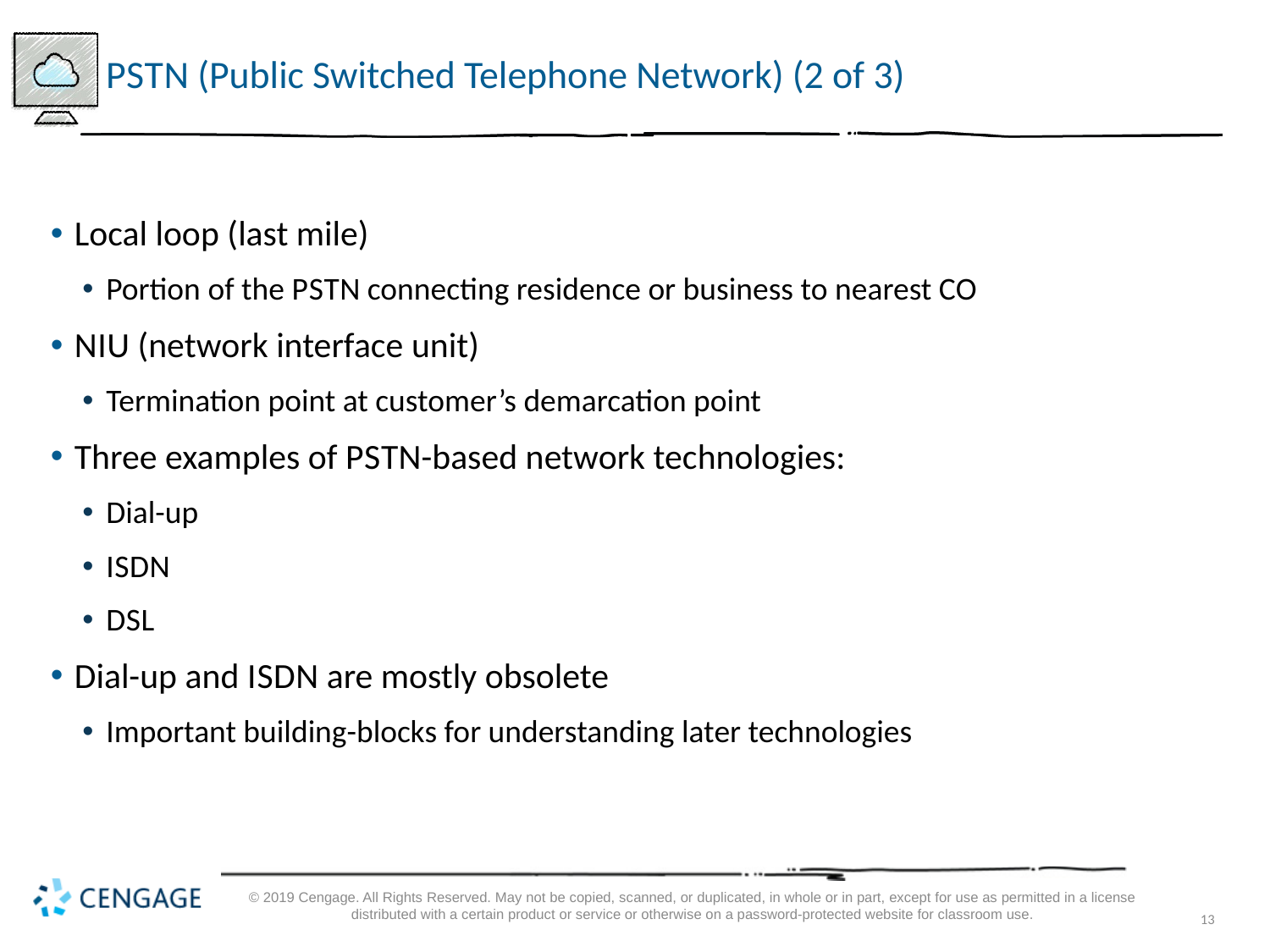

# P S T N (Public Switched Telephone Network) (2 of 3)
Local loop (last mile)
Portion of the P S T N connecting residence or business to nearest CO
N I U (network interface unit)
Termination point at customer’s demarcation point
Three examples of P S T N-based network technologies:
Dial-up
I S D N
D S L
Dial-up and I S D N are mostly obsolete
Important building-blocks for understanding later technologies
© 2019 Cengage. All Rights Reserved. May not be copied, scanned, or duplicated, in whole or in part, except for use as permitted in a license distributed with a certain product or service or otherwise on a password-protected website for classroom use.